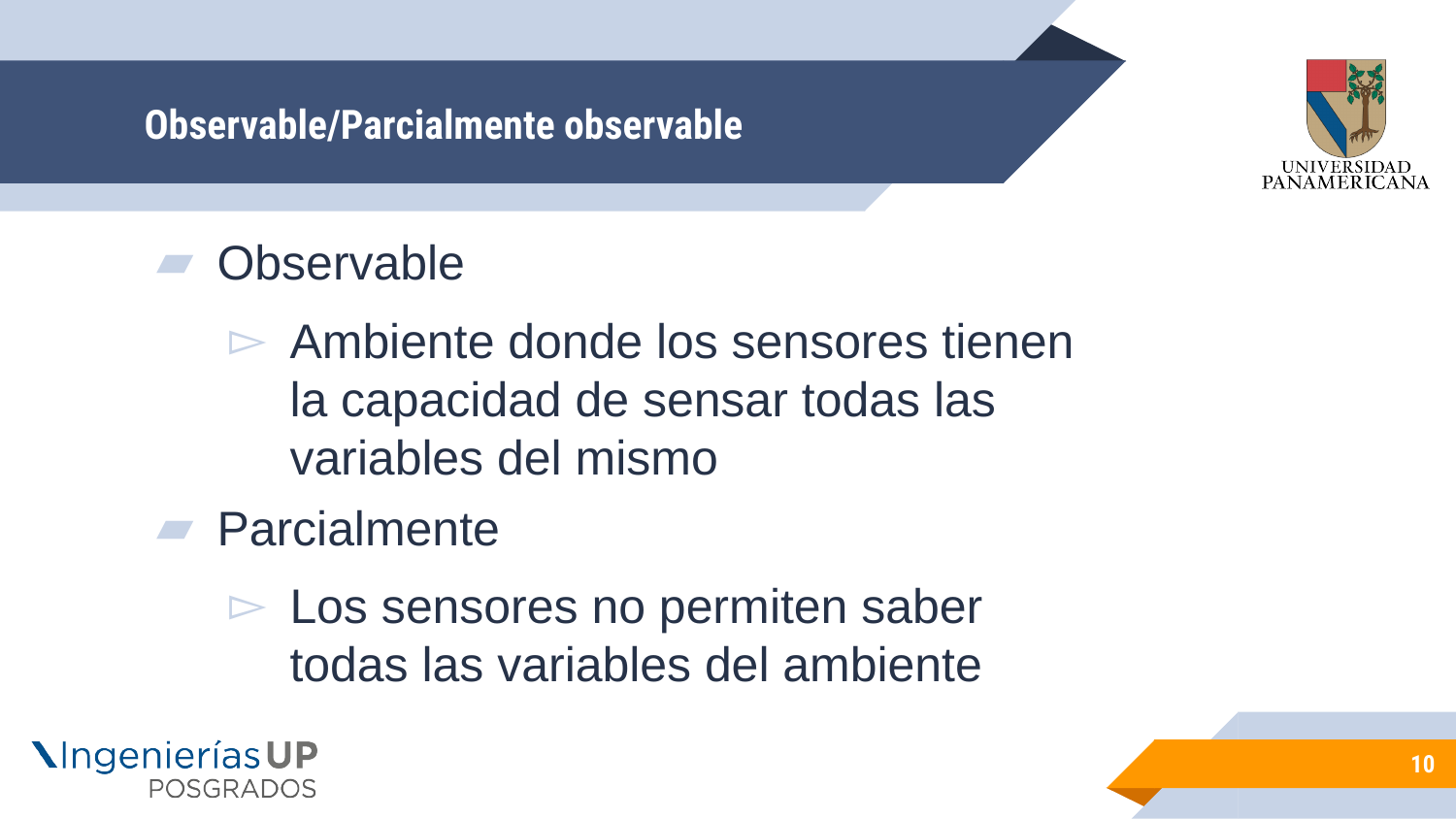

# Observable/Parcialmente observable
Observable
Ambiente donde los sensores tienen la capacidad de sensar todas las variables del mismo
Parcialmente
Los sensores no permiten saber todas las variables del ambiente
10